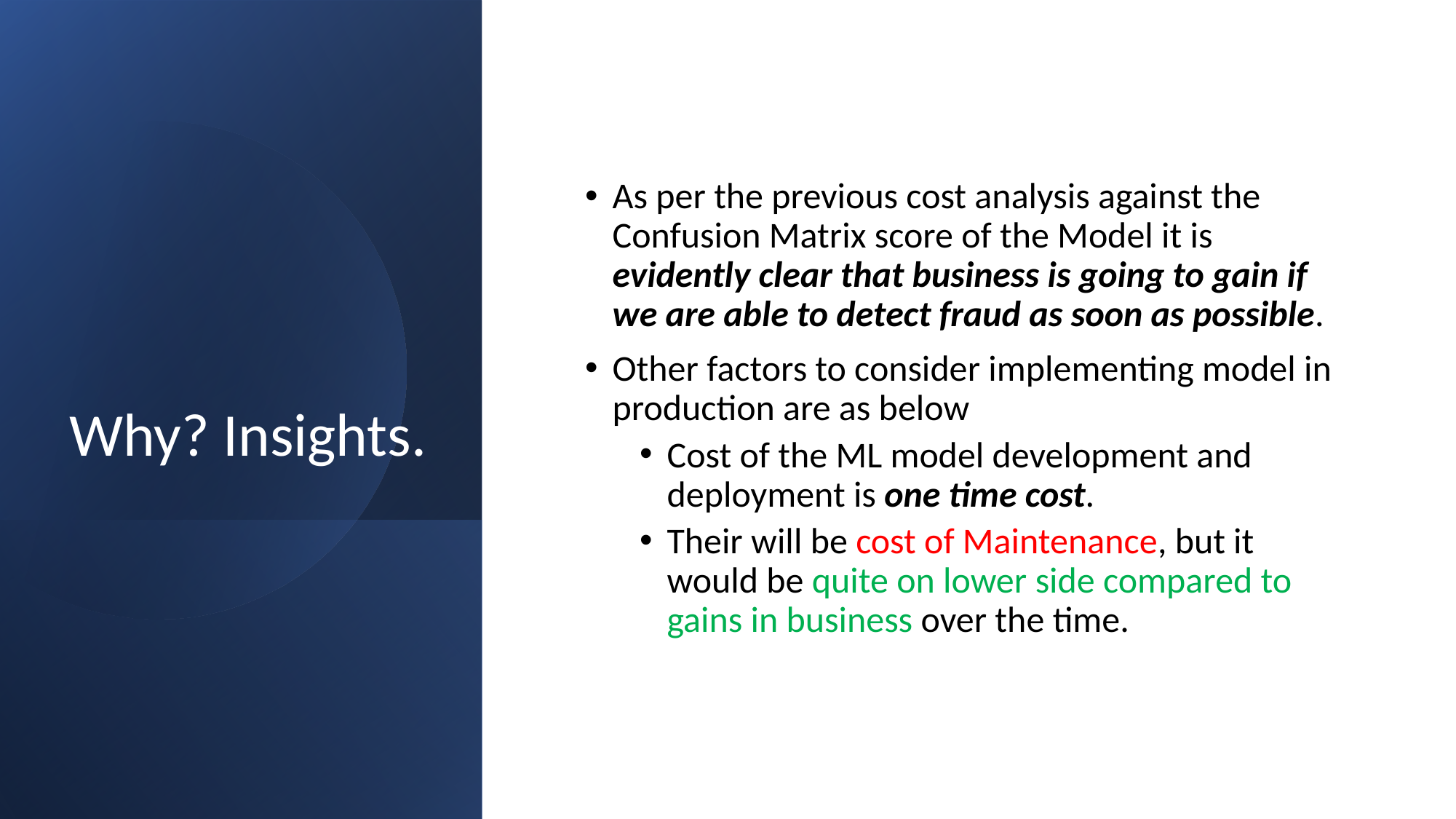

# Why? Insights.
As per the previous cost analysis against the Confusion Matrix score of the Model it is evidently clear that business is going to gain if we are able to detect fraud as soon as possible.
Other factors to consider implementing model in production are as below
Cost of the ML model development and deployment is one time cost.
Their will be cost of Maintenance, but it would be quite on lower side compared to gains in business over the time.